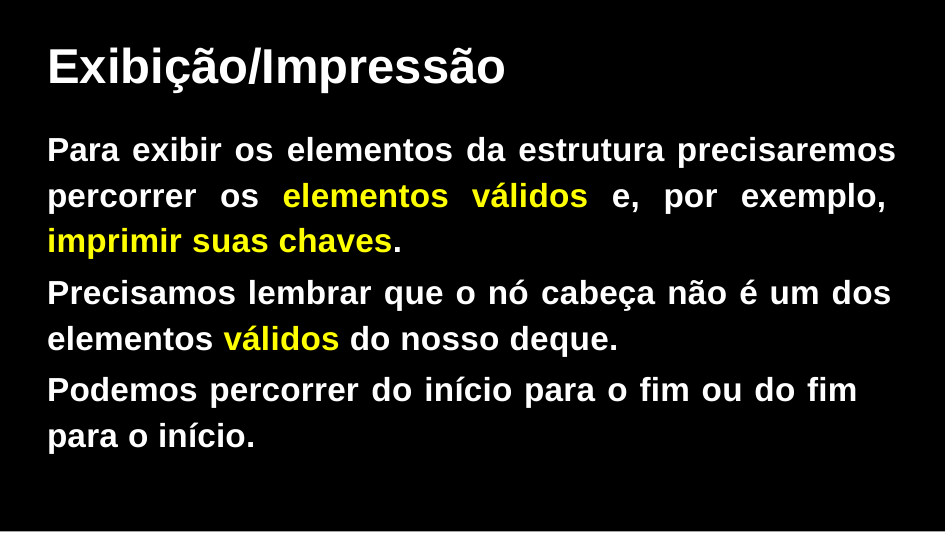

# Exibição/Impressão
Para exibir os elementos da estrutura precisaremos  percorrer os elementos válidos e, por exemplo,  imprimir suas chaves.
Precisamos lembrar que o nó cabeça não é um dos  elementos válidos do nosso deque.
Podemos percorrer do início para o fim ou do fim  para o início.